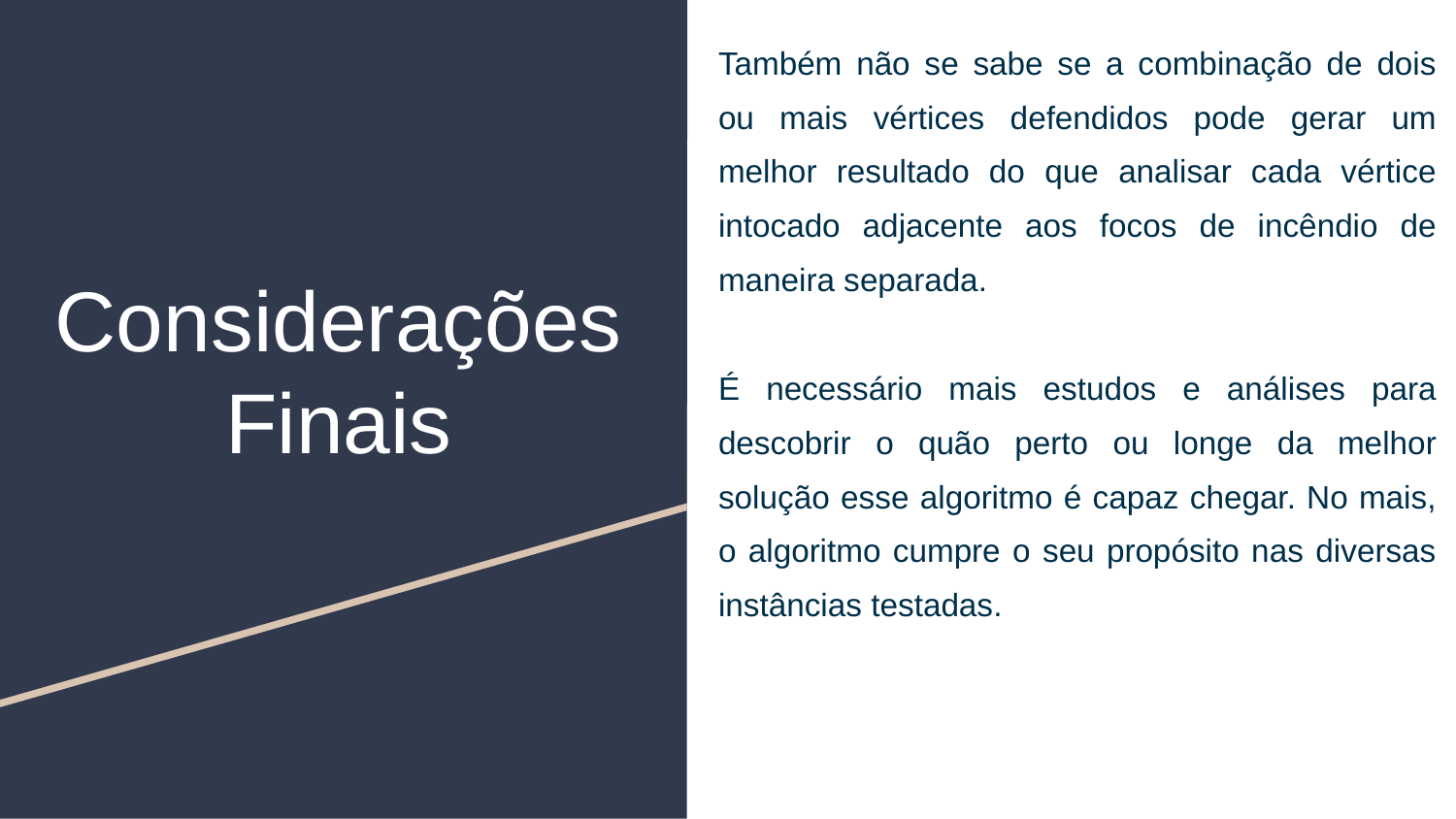

Também não se sabe se a combinação de dois ou mais vértices defendidos pode gerar um melhor resultado do que analisar cada vértice intocado adjacente aos focos de incêndio de maneira separada.

É necessário mais estudos e análises para descobrir o quão perto ou longe da melhor solução esse algoritmo é capaz chegar. No mais, o algoritmo cumpre o seu propósito nas diversas instâncias testadas.

# Considerações Finais